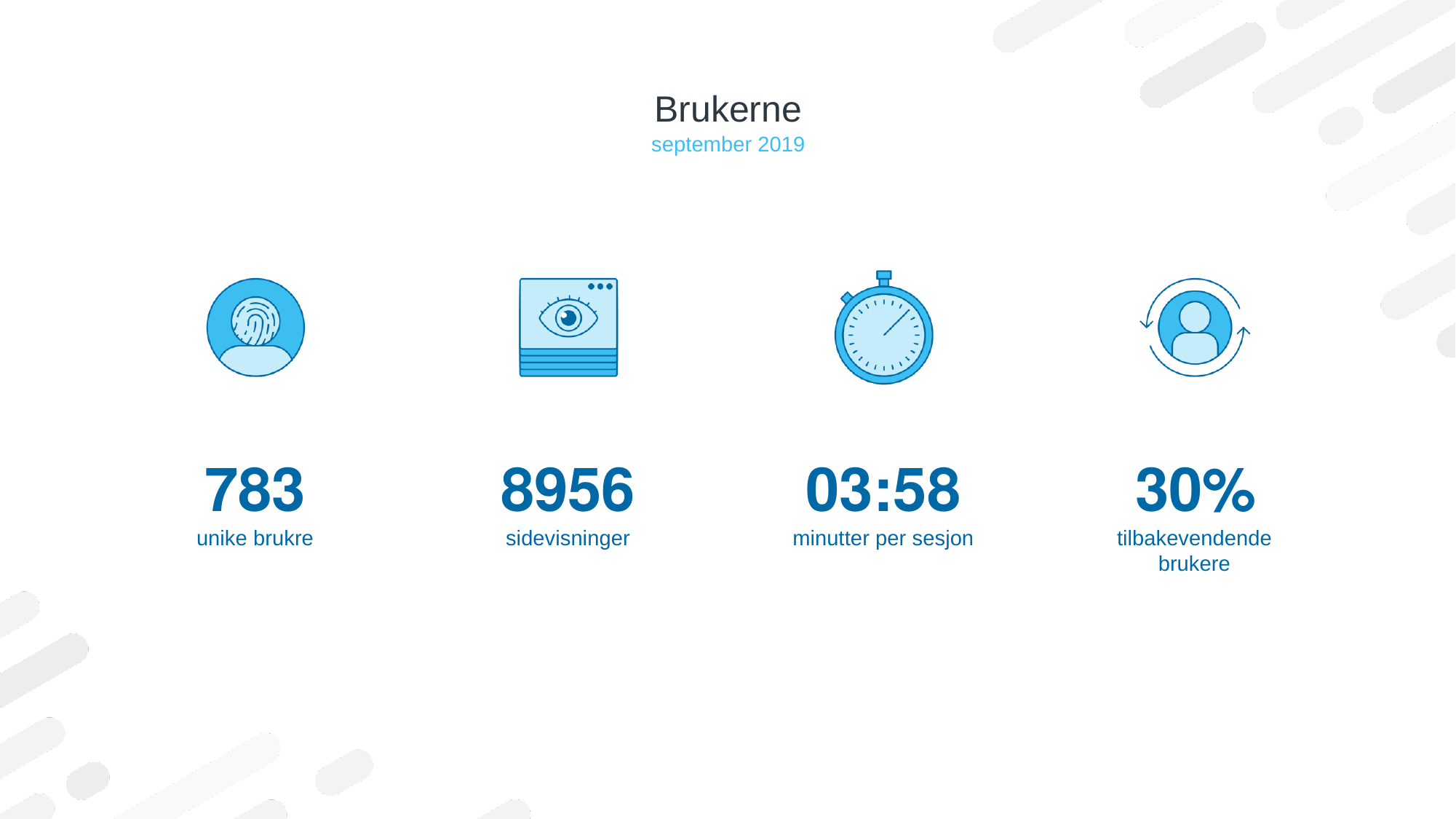

# Brukerne
september 2019
783
8956
03:58
30%